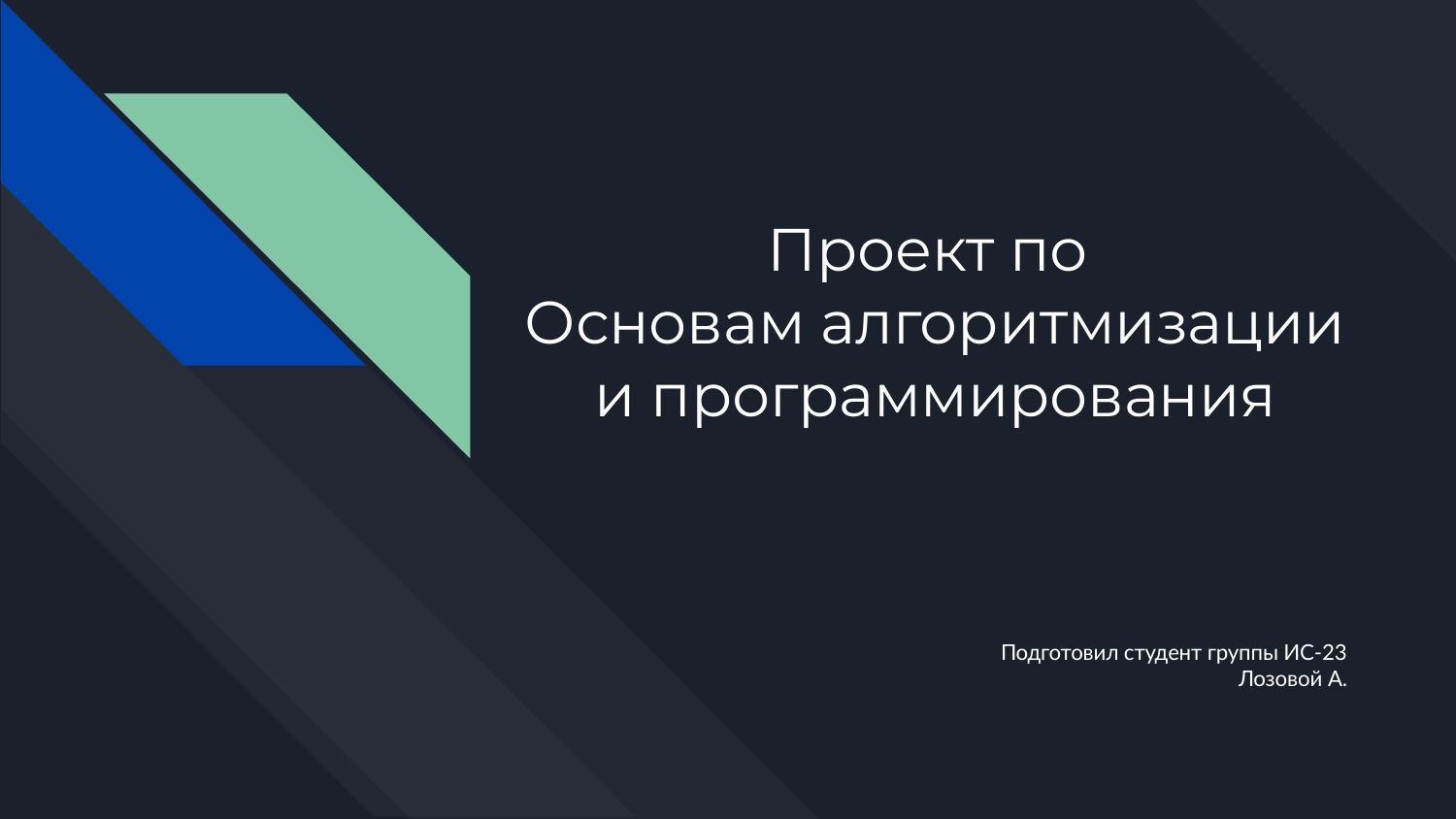

# Проект по Основам алгоритмизации и программирования
Подготовил студент группы ИС-23
Лозовой А.